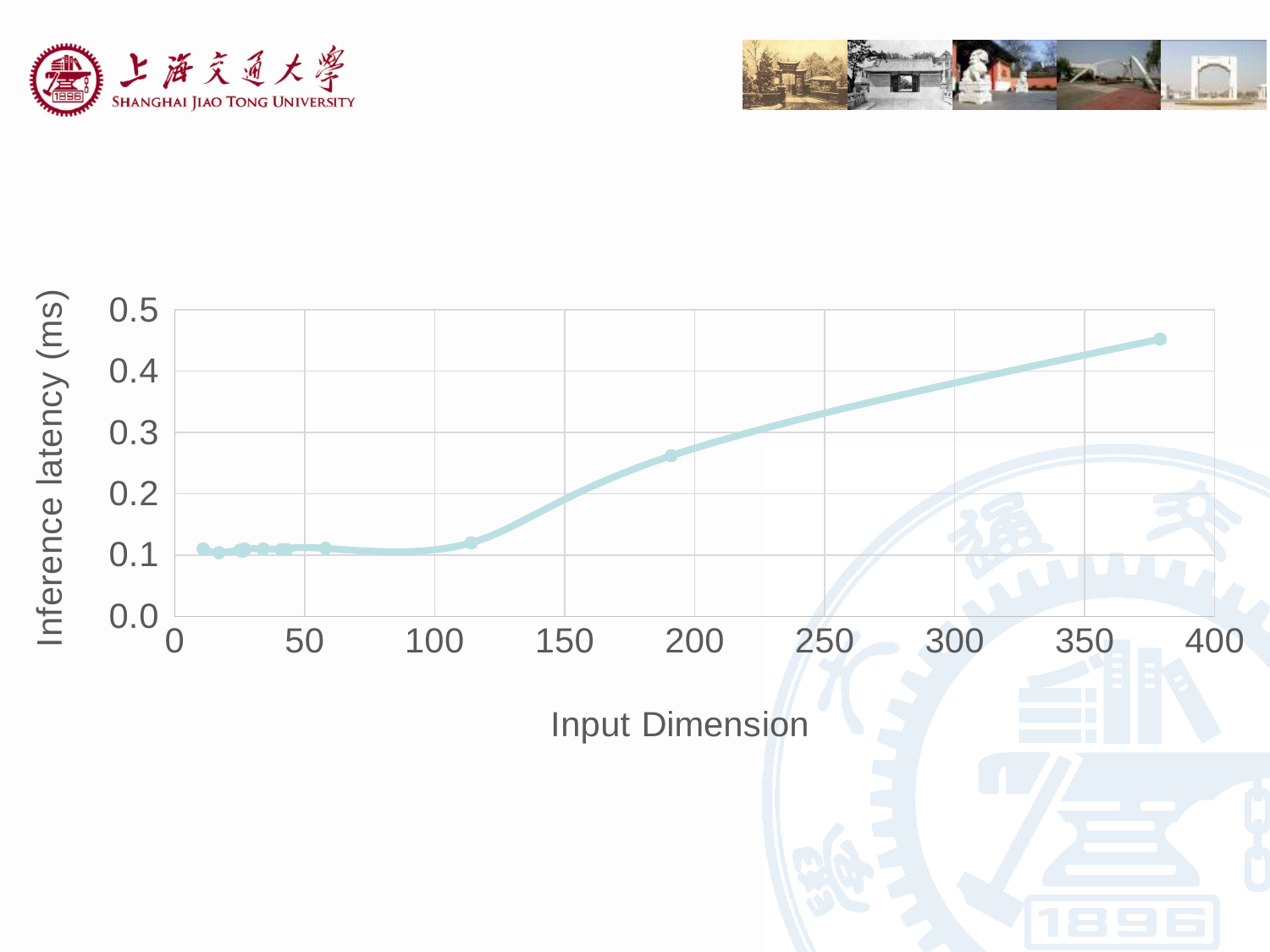

### Chart

| Category | Inference latency |
|---|---|